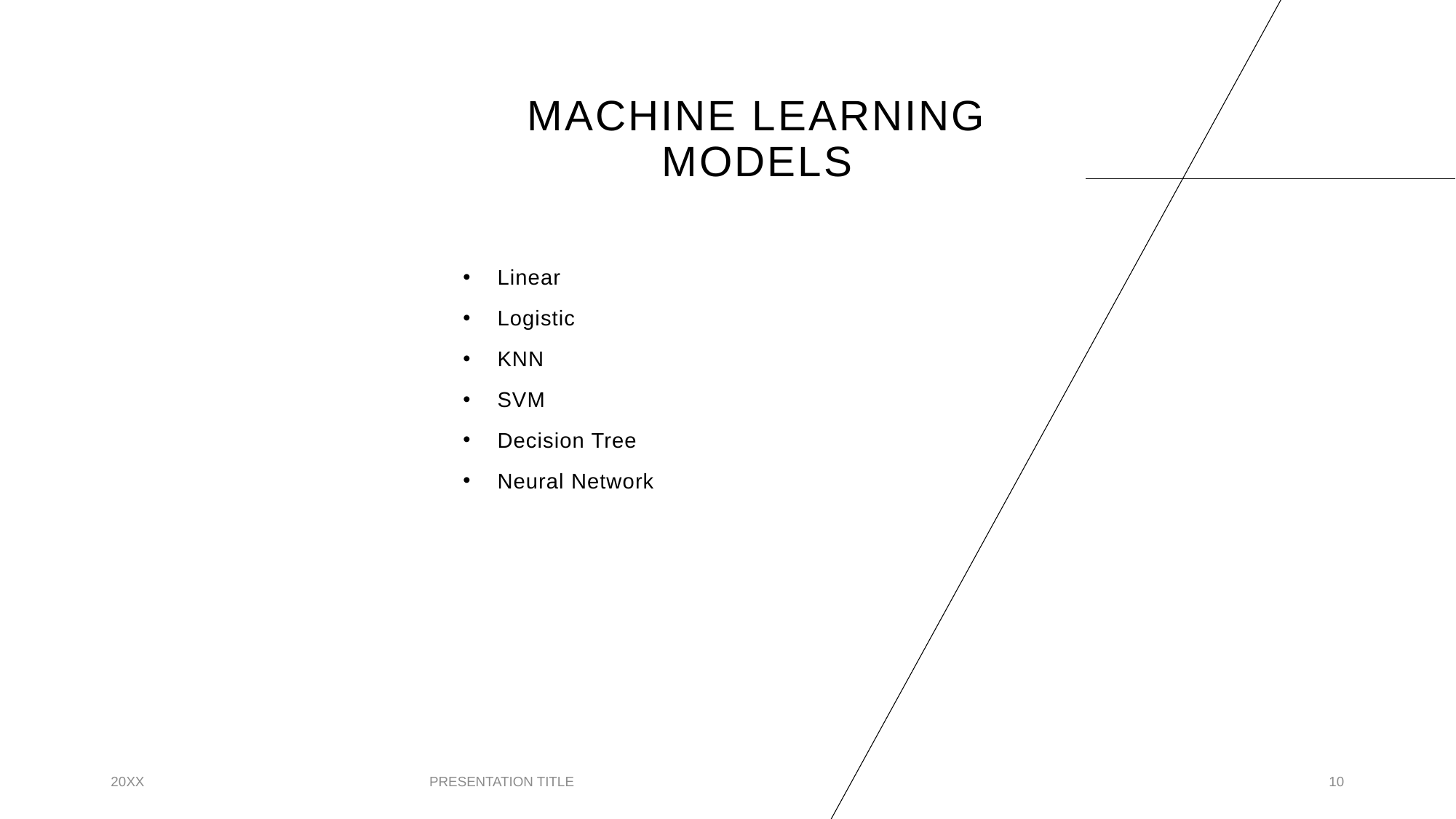

# Machine learning models
Linear
Logistic
KNN
SVM
Decision Tree
Neural Network
20XX
PRESENTATION TITLE
10